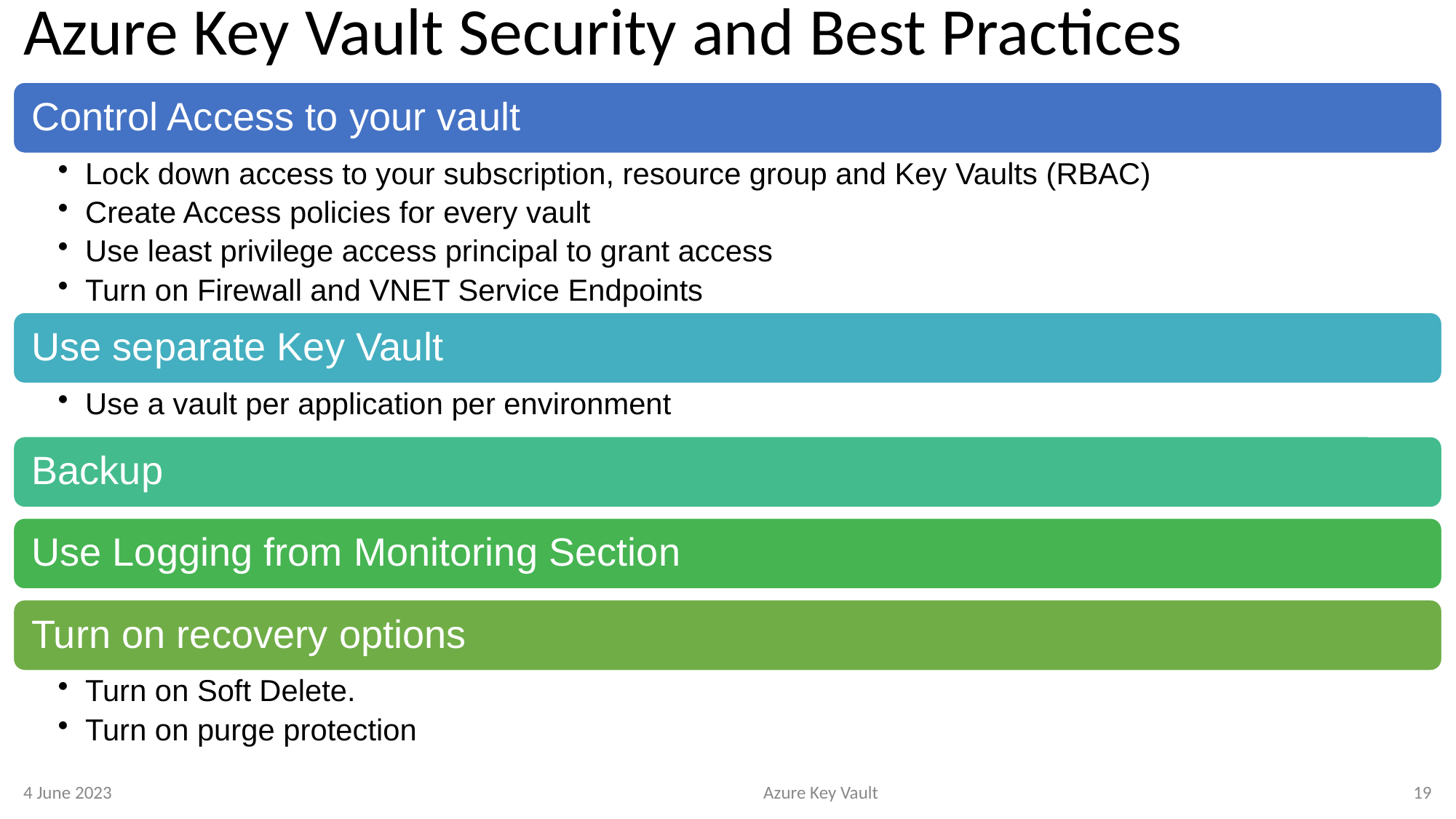

# Azure Key Vault Security and Best Practices
Control Access to your vault
Lock down access to your subscription, resource group and Key Vaults (RBAC)
Create Access policies for every vault
Use least privilege access principal to grant access
Turn on Firewall and VNET Service Endpoints
Use separate Key Vault
Use a vault per application per environment
Backup
Use Logging from Monitoring Section
Turn on recovery options
Turn on Soft Delete.
Turn on purge protection
4 June 2023
Azure Key Vault
19